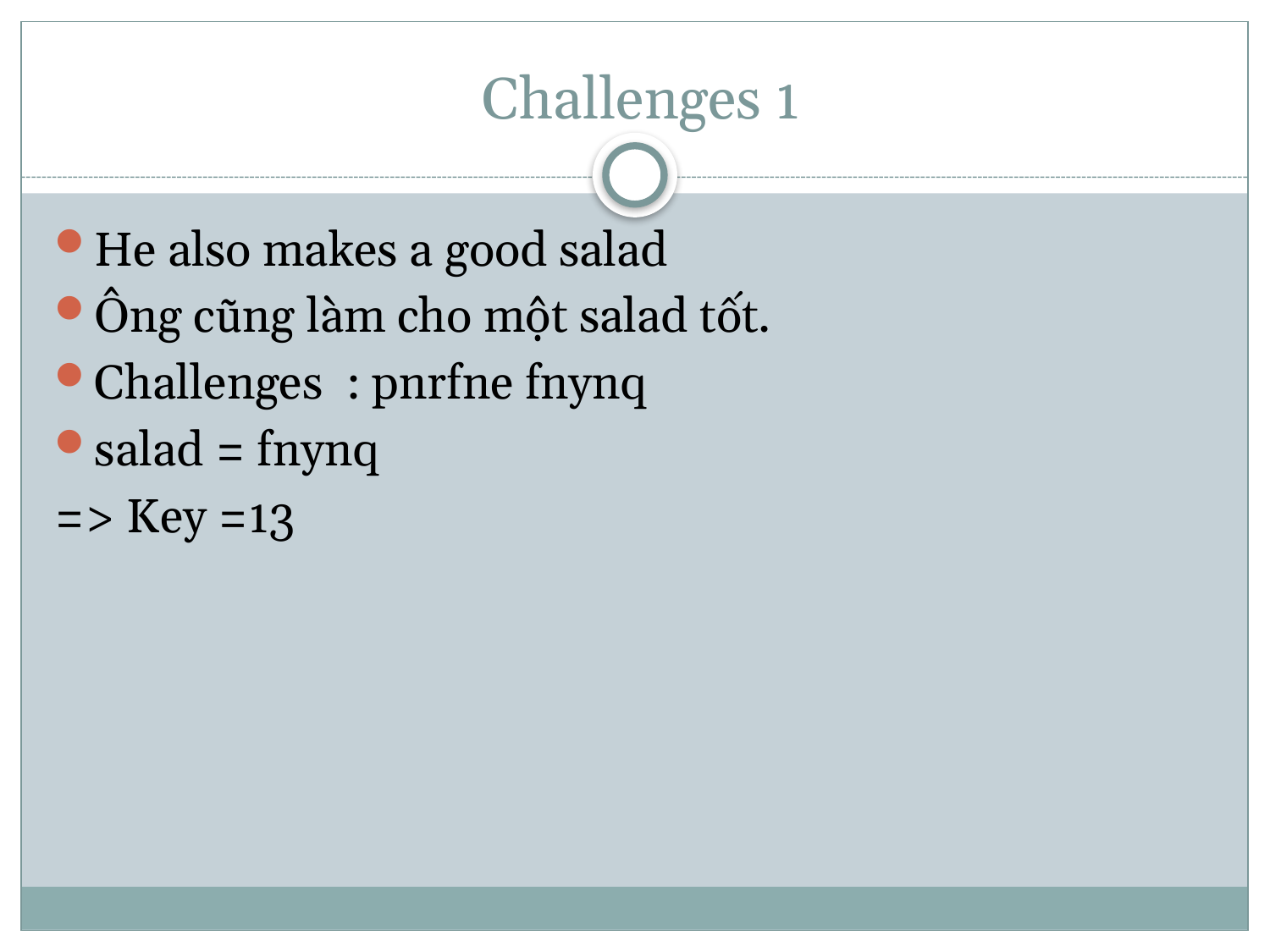

# Challenges 1
He also makes a good salad
Ông cũng làm cho một salad tốt.
Challenges  : pnrfne fnynq
salad = fnynq
=> Key =13